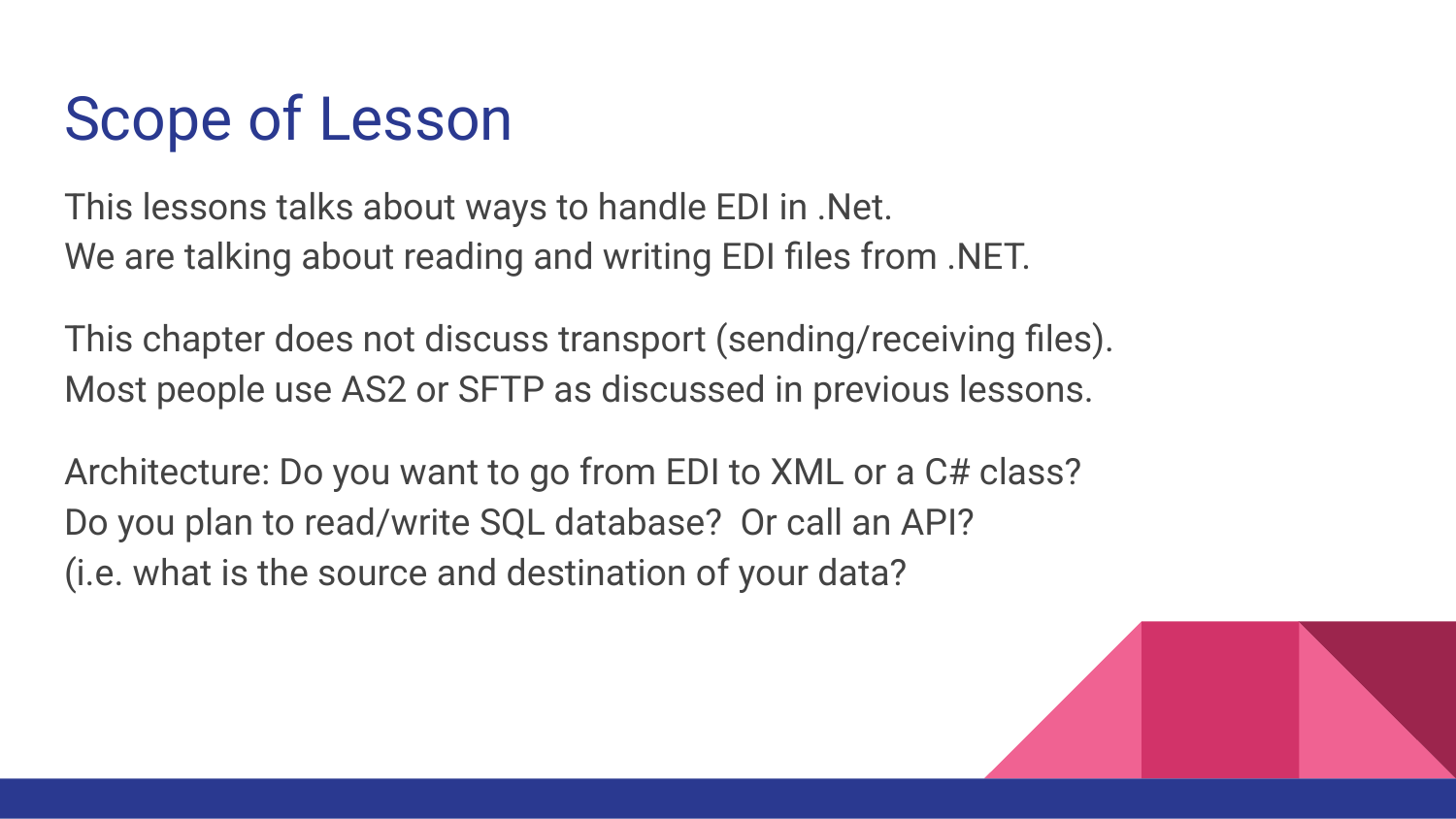

# Scope of Lesson
This lessons talks about ways to handle EDI in .Net.
We are talking about reading and writing EDI files from .NET.
This chapter does not discuss transport (sending/receiving files).
Most people use AS2 or SFTP as discussed in previous lessons.
Architecture: Do you want to go from EDI to XML or a C# class?
Do you plan to read/write SQL database?  Or call an API?
(i.e. what is the source and destination of your data?